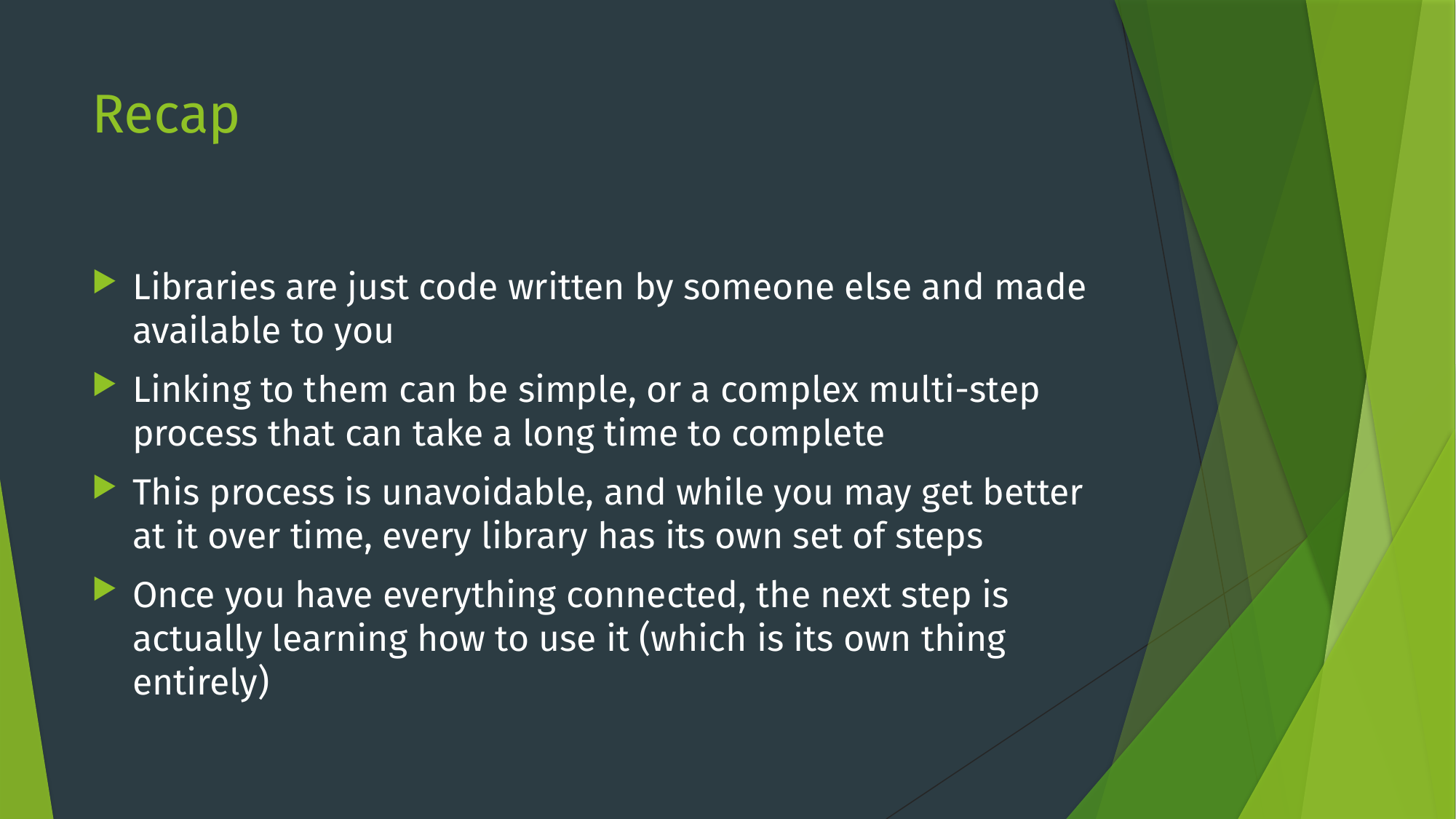

# Recap
Libraries are just code written by someone else and made available to you
Linking to them can be simple, or a complex multi-step process that can take a long time to complete
This process is unavoidable, and while you may get better at it over time, every library has its own set of steps
Once you have everything connected, the next step is actually learning how to use it (which is its own thing entirely)